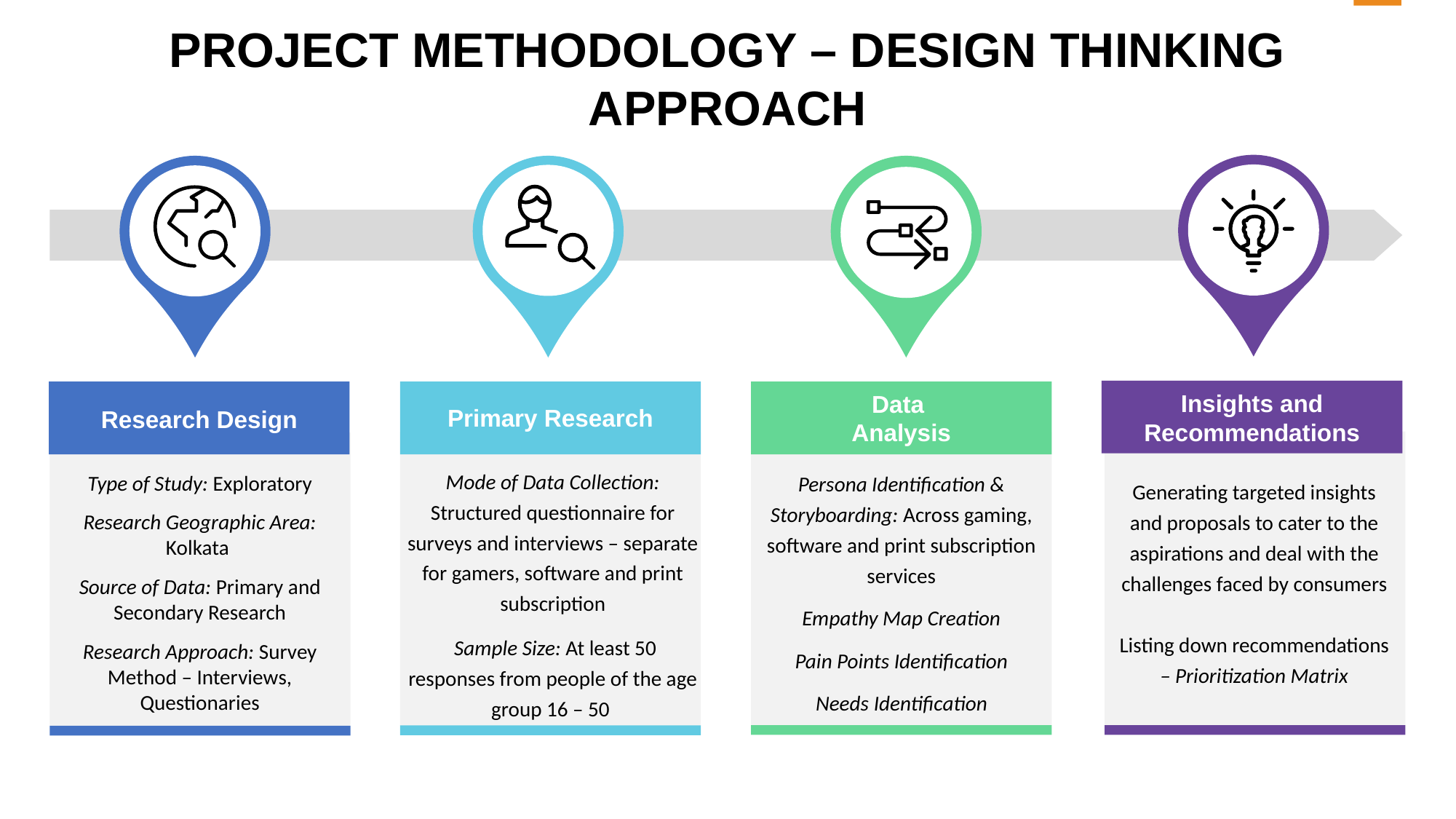

PROJECT METHODOLOGY – DESIGN THINKING APPROACH

Insights and Recommendations
Milestone

Research Design

Primary Research
Milestone

Data
Analysis
Milestone

Mode of Data Collection: Structured questionnaire for surveys and interviews – separate for gamers, software and print subscription
 Sample Size: At least 50 responses from people of the age group 16 – 50
Persona Identification & Storyboarding: Across gaming, software and print subscription services
Empathy Map Creation
Pain Points Identification
Needs Identification

Type of Study: Exploratory
Research Geographic Area: Kolkata
Source of Data: Primary and Secondary Research
Research Approach: Survey Method – Interviews, Questionaries

Generating targeted insights and proposals to cater to the aspirations and deal with the challenges faced by consumers

Listing down recommendations – Prioritization Matrix